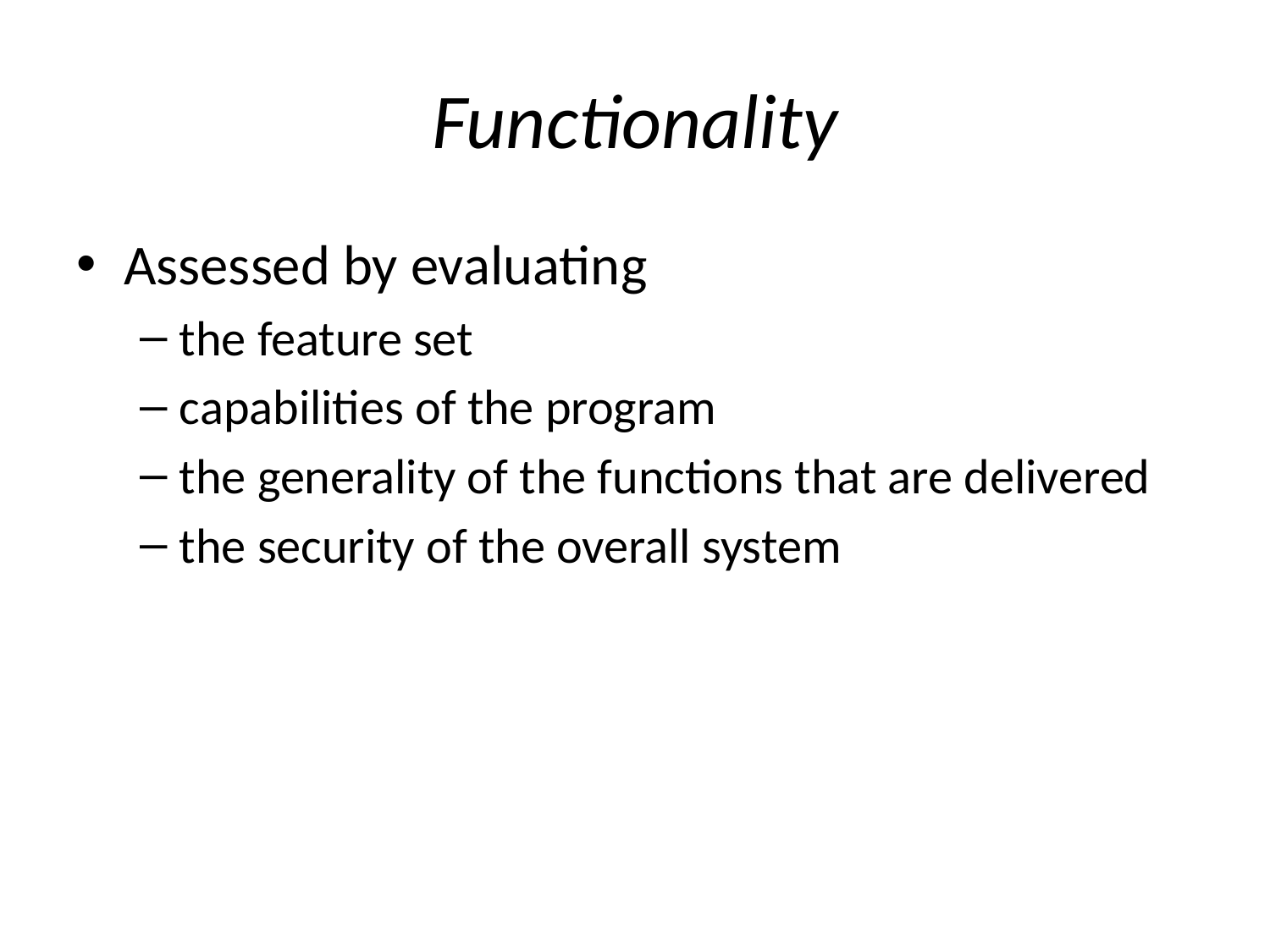

# Functionality
Assessed by evaluating
the feature set
capabilities of the program
the generality of the functions that are delivered
the security of the overall system